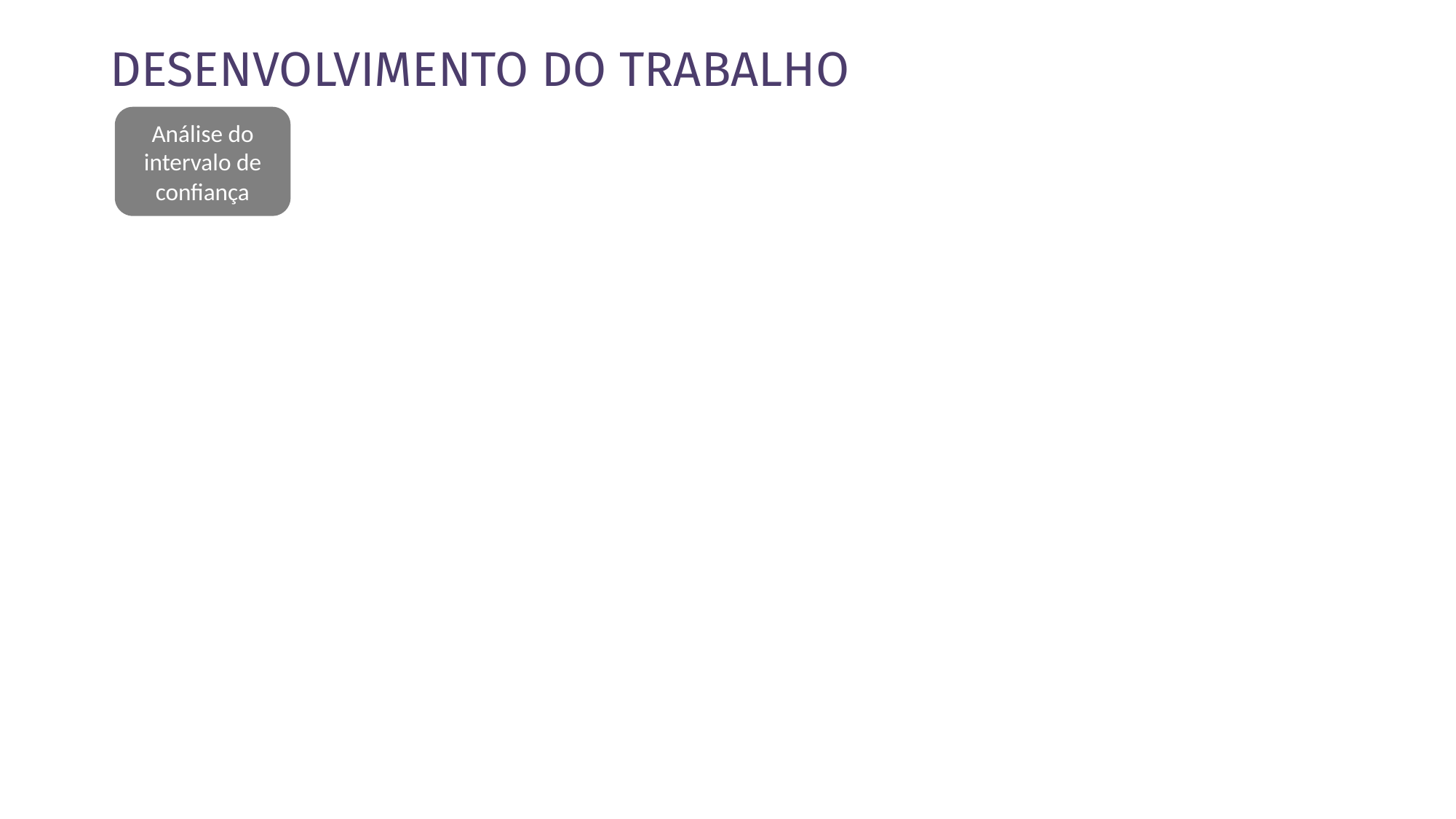

DESENVOLVIMENTO DO TRABALHO
Análise do intervalo de confiança